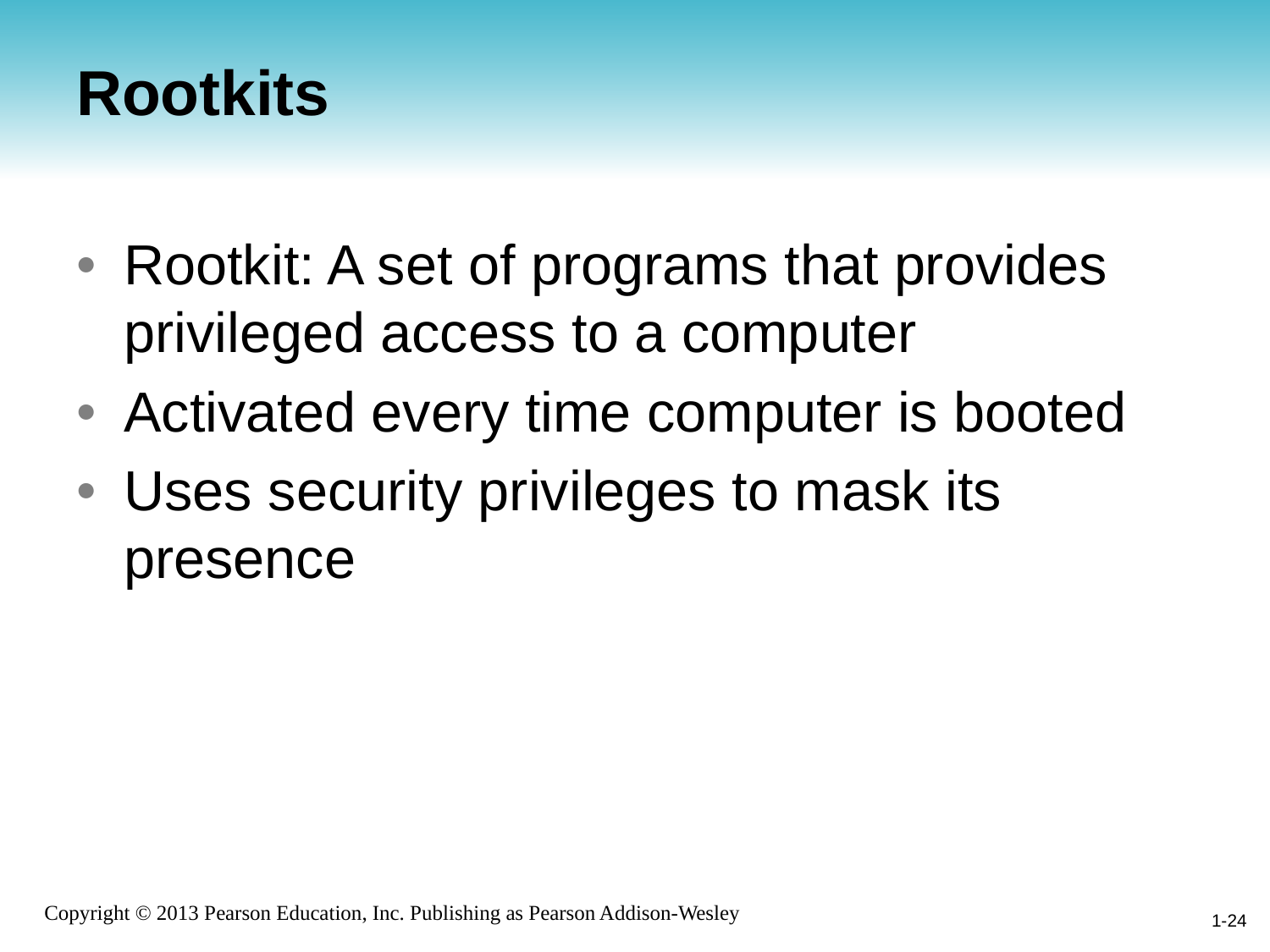

# Rootkits
Rootkit: A set of programs that provides privileged access to a computer
Activated every time computer is booted
Uses security privileges to mask its presence
1-24